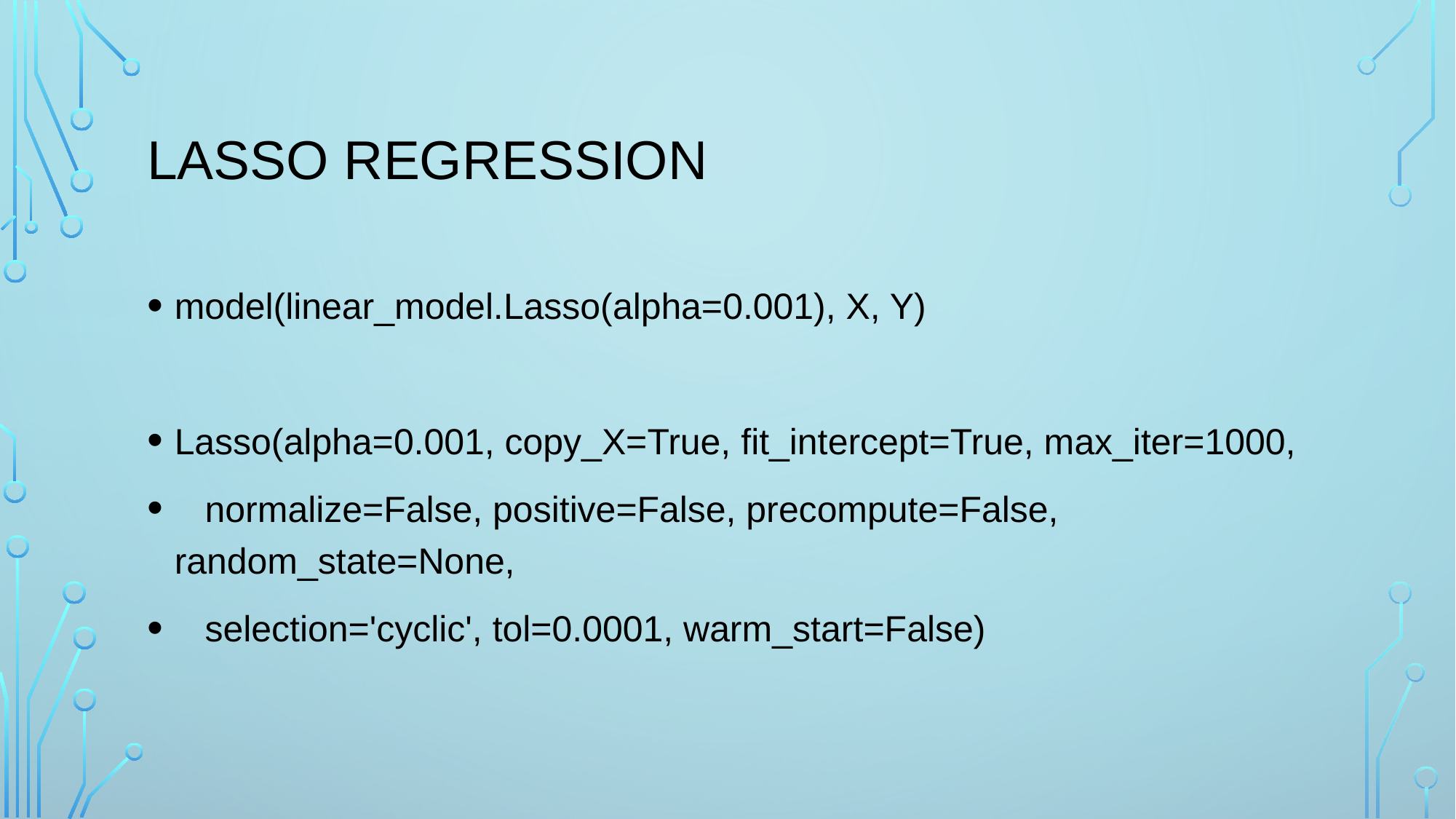

# Lasso Regression
model(linear_model.Lasso(alpha=0.001), X, Y)

Lasso(alpha=0.001, copy_X=True, fit_intercept=True, max_iter=1000,
   normalize=False, positive=False, precompute=False, random_state=None,
   selection='cyclic', tol=0.0001, warm_start=False)